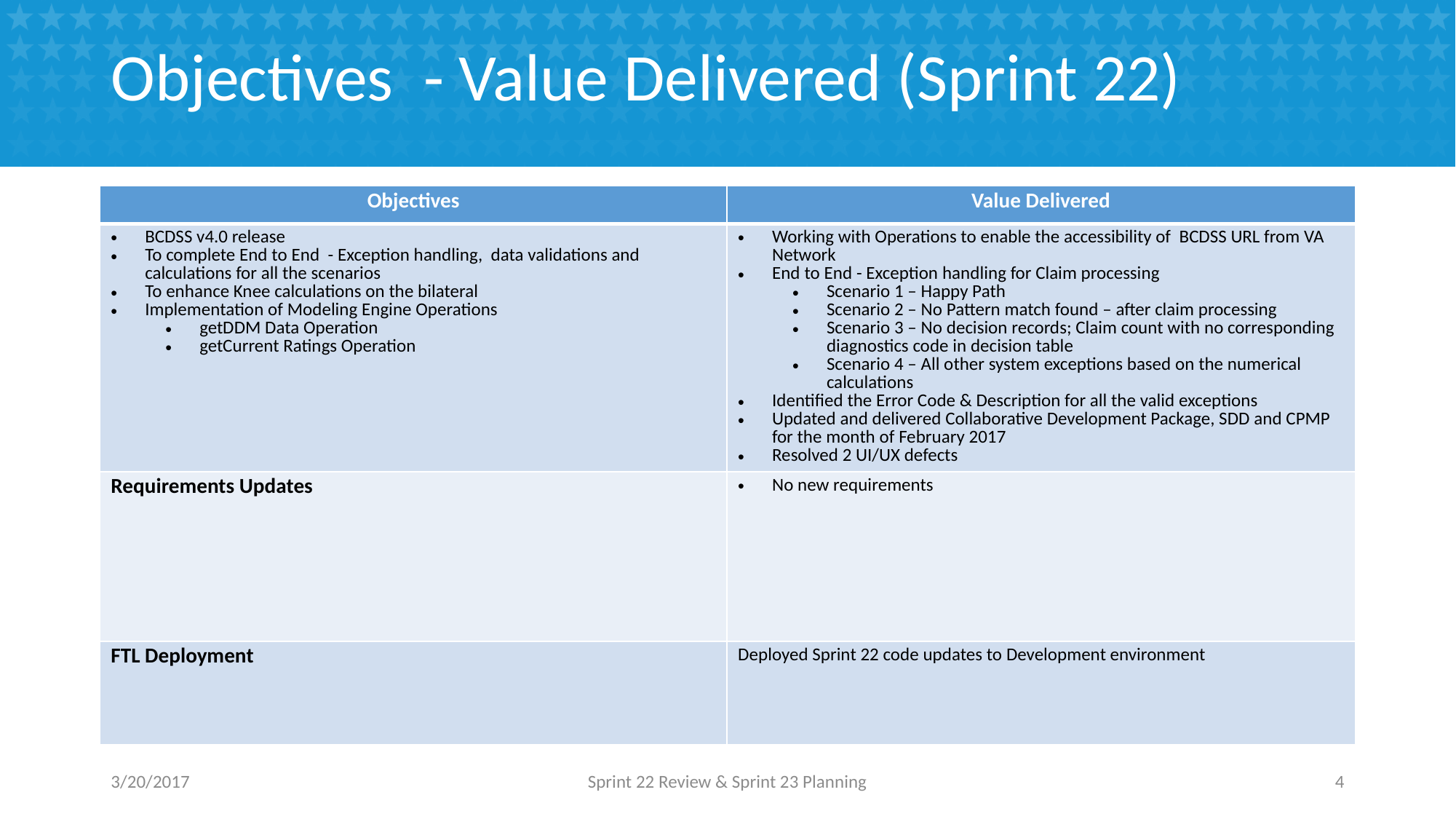

# Objectives  - Value Delivered (Sprint 22)
| Objectives | Value Delivered |
| --- | --- |
| BCDSS v4.0 release To complete End to End - Exception handling, data validations and calculations for all the scenarios To enhance Knee calculations on the bilateral Implementation of Modeling Engine Operations getDDM Data Operation getCurrent Ratings Operation | Working with Operations to enable the accessibility of BCDSS URL from VA Network End to End - Exception handling for Claim processing Scenario 1 – Happy Path Scenario 2 – No Pattern match found – after claim processing Scenario 3 – No decision records; Claim count with no corresponding diagnostics code in decision table Scenario 4 – All other system exceptions based on the numerical calculations Identified the Error Code & Description for all the valid exceptions Updated and delivered Collaborative Development Package, SDD and CPMP for the month of February 2017 Resolved 2 UI/UX defects |
| Requirements Updates | No new requirements |
| FTL Deployment | Deployed Sprint 22 code updates to Development environment |
3/20/2017
Sprint 22 Review & Sprint 23 Planning
4